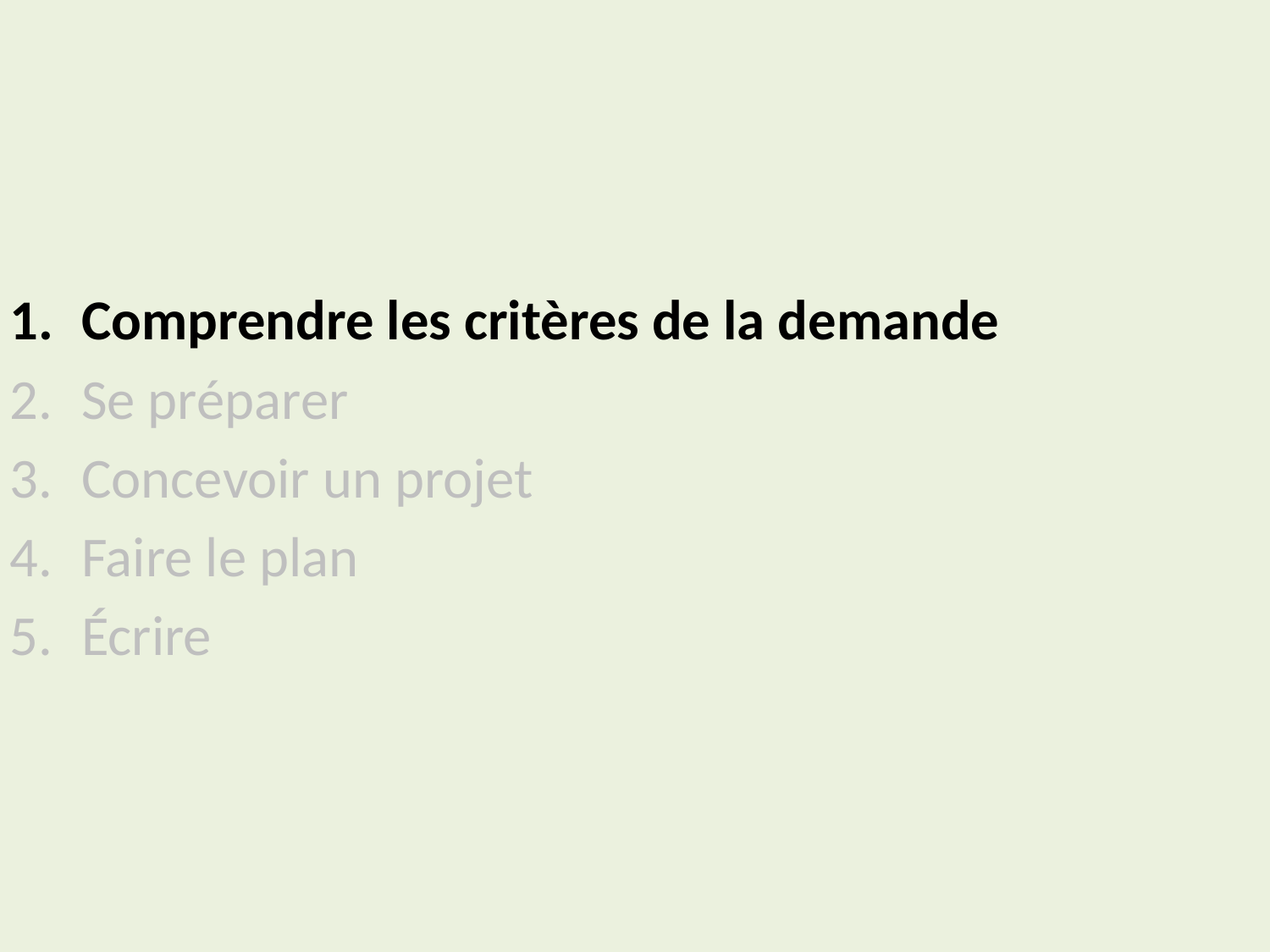

Comprendre les critères de la demande
Se préparer
Concevoir un projet
Faire le plan
Écrire